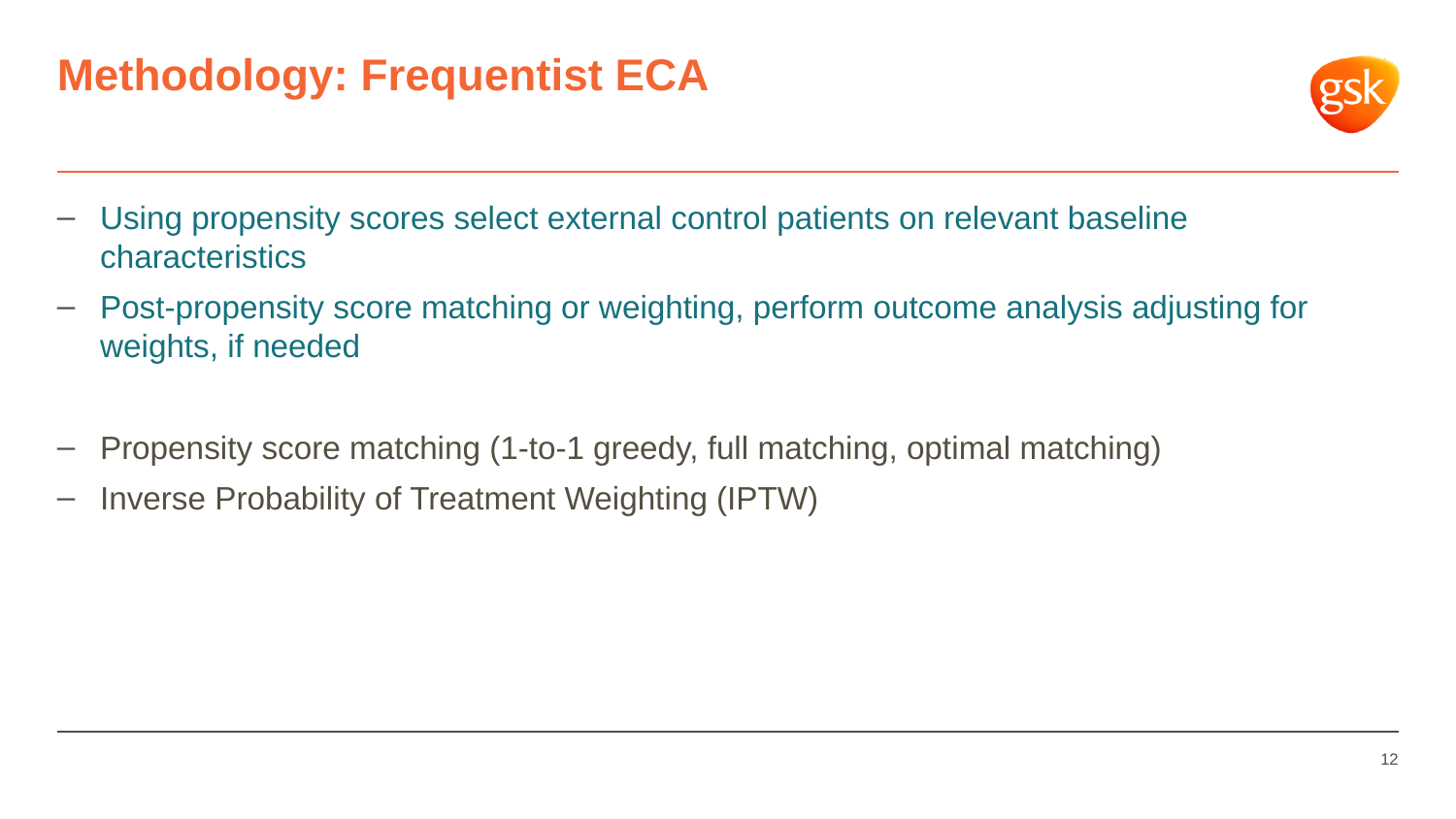

# Methodology: Frequentist ECA

Using propensity scores select external control patients on relevant baseline characteristics
Post-propensity score matching or weighting, perform outcome analysis adjusting for weights, if needed

Propensity score matching (1-to-1 greedy, full matching, optimal matching)
Inverse Probability of Treatment Weighting (IPTW)

12